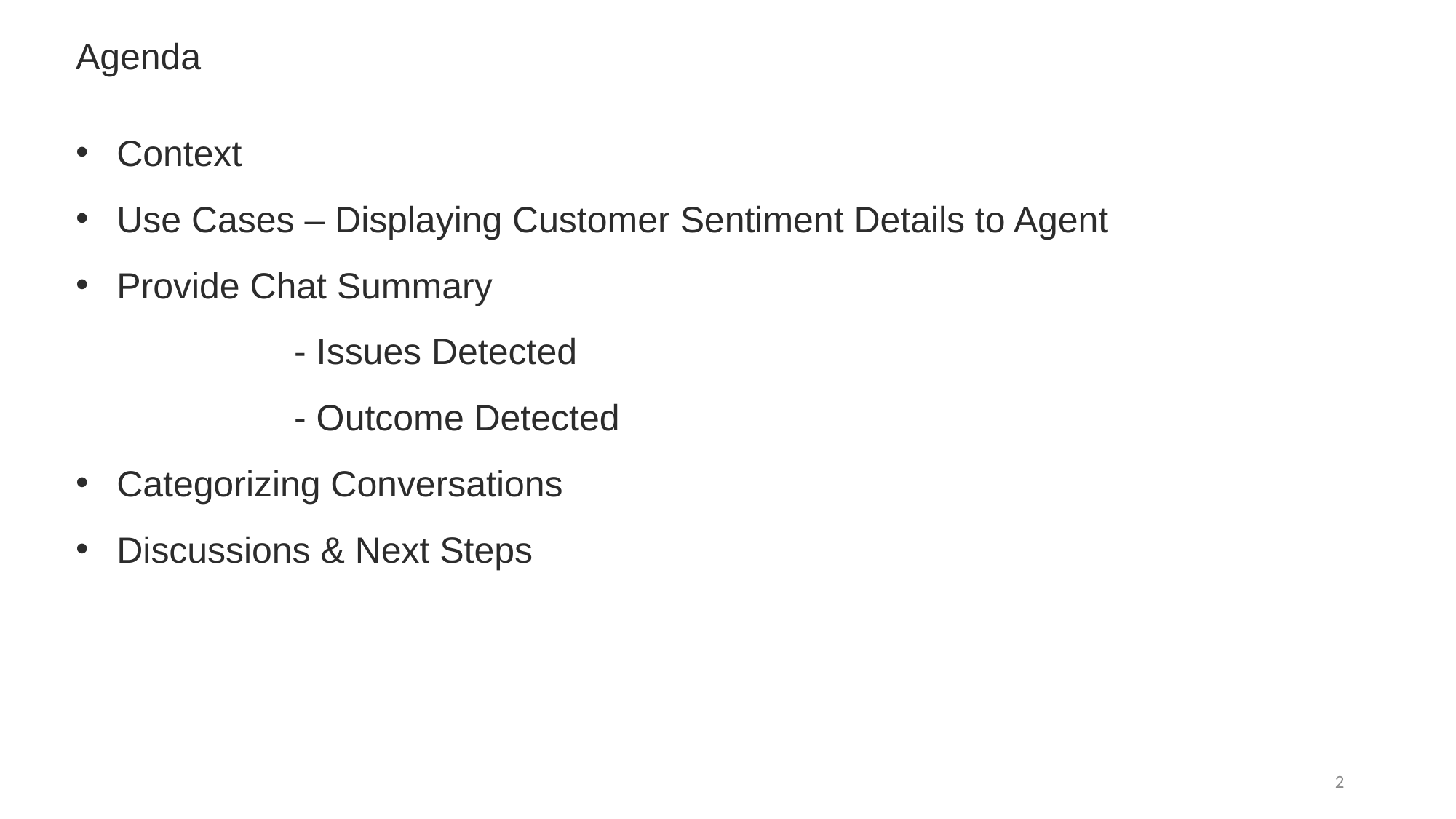

Agenda
Context
Use Cases – Displaying Customer Sentiment Details to Agent
Provide Chat Summary
		- Issues Detected
		- Outcome Detected
Categorizing Conversations
Discussions & Next Steps
2